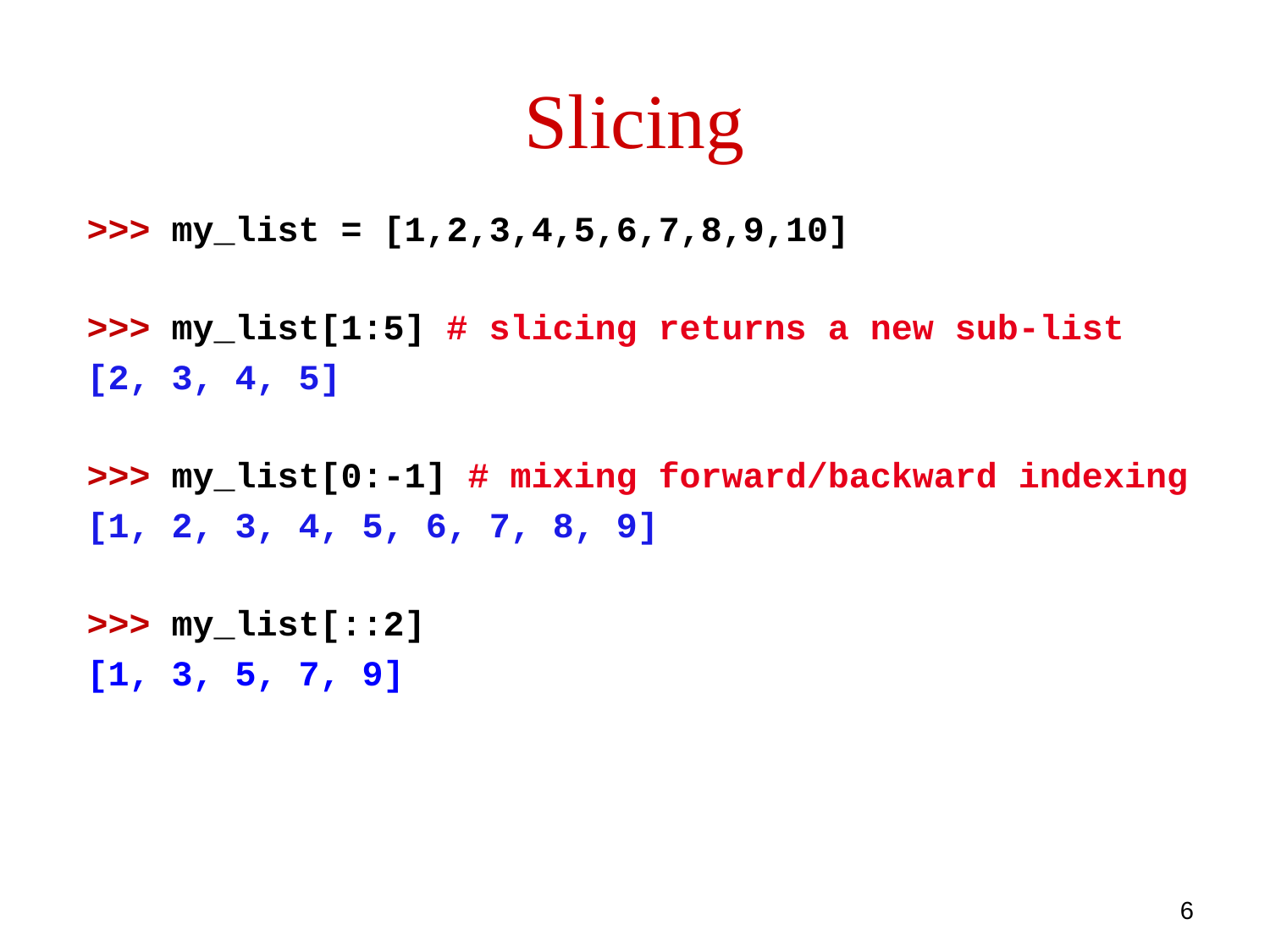

# Slicing
>>> my_list = [1,2,3,4,5,6,7,8,9,10]

>>> my_list[1:5] # slicing returns a new sub-list
[2, 3, 4, 5]

>>> my_list[0:-1] # mixing forward/backward indexing
[1, 2, 3, 4, 5, 6, 7, 8, 9]

>>> my_list[::2]
[1, 3, 5, 7, 9]
6